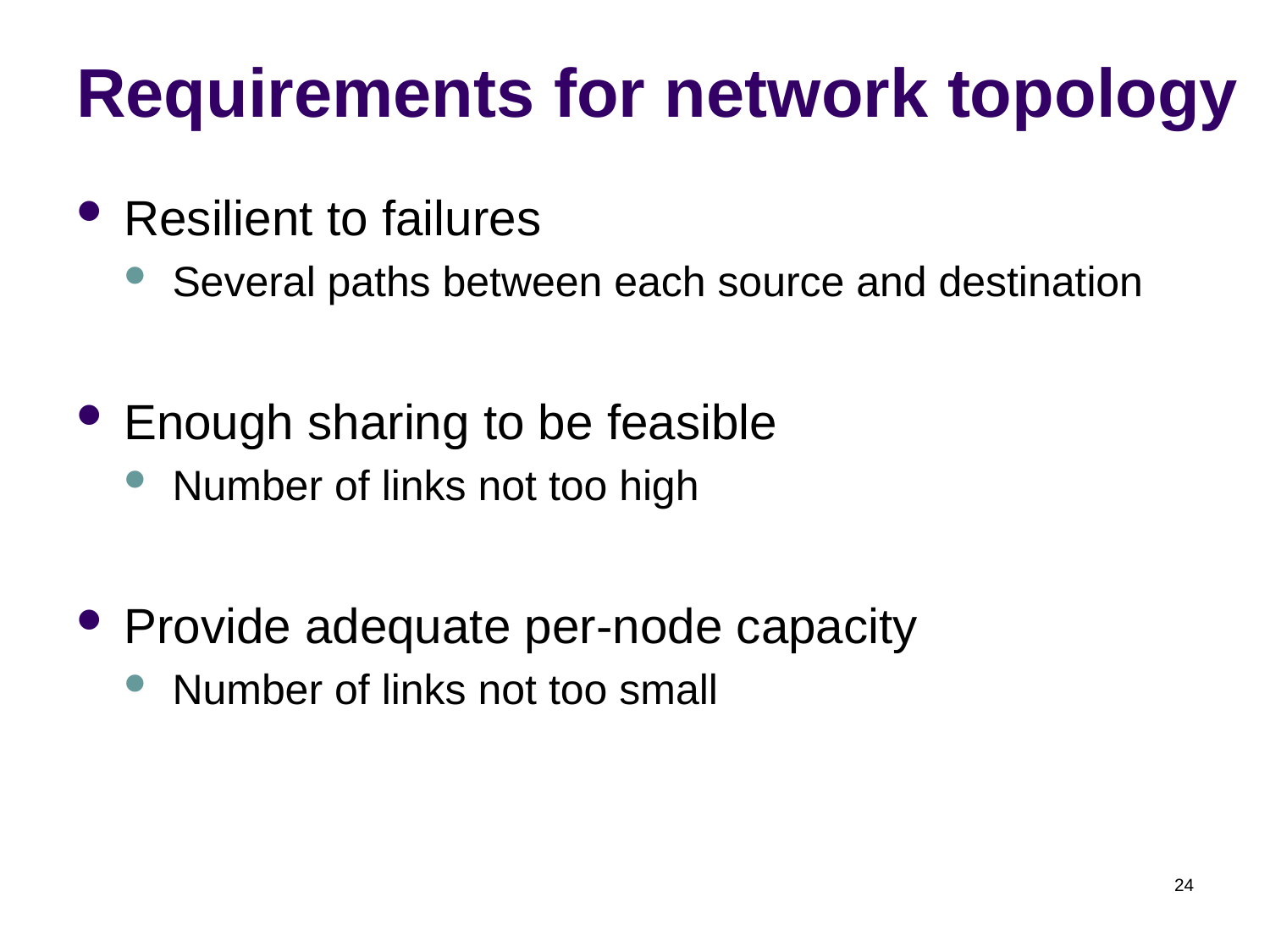

# Requirements for network topology
Resilient to failures
Several paths between each source and destination

Enough sharing to be feasible
Number of links not too high

Provide adequate per-node capacity
Number of links not too small
24